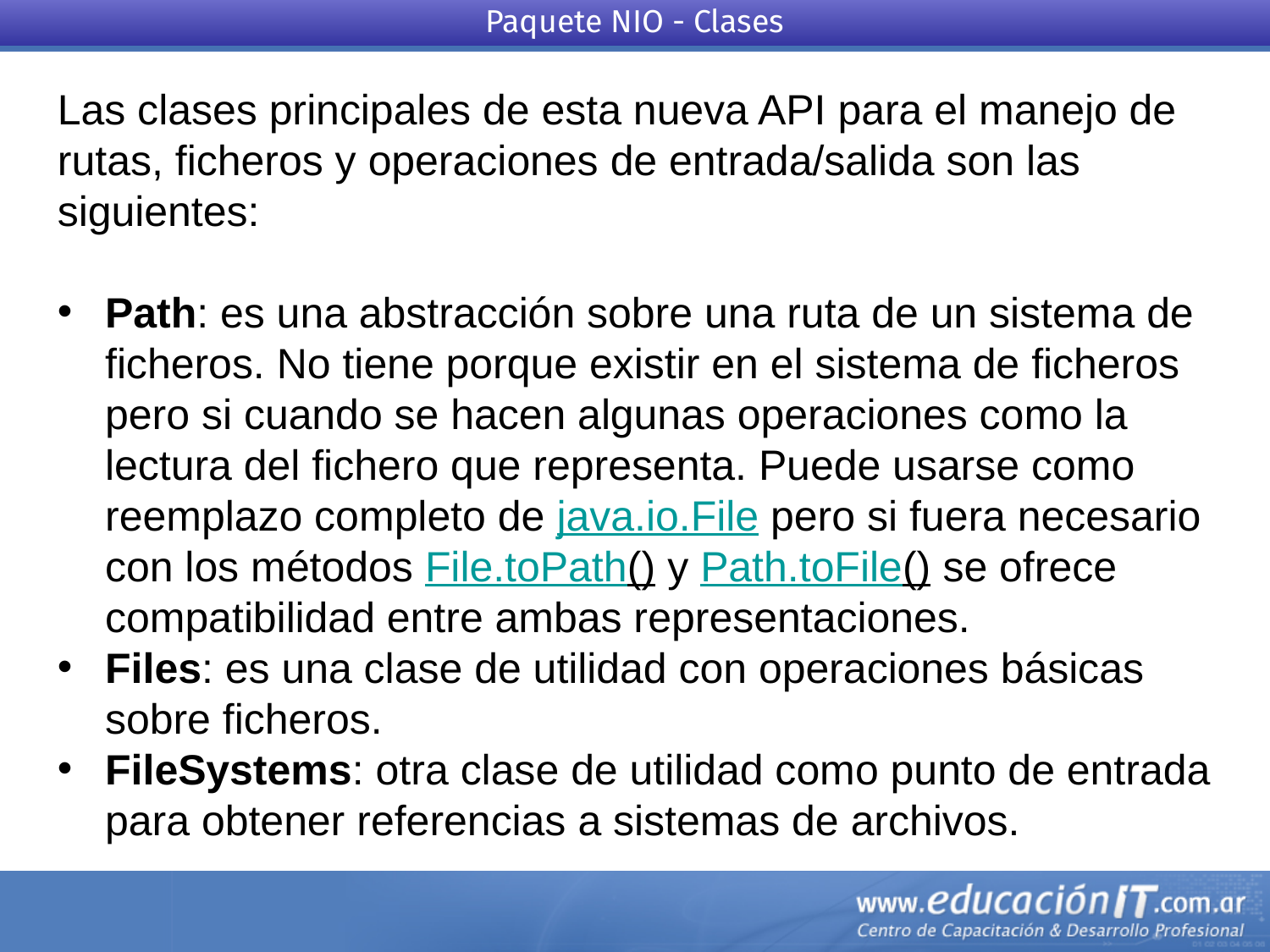

Paquete NIO - Clases
Las clases principales de esta nueva API para el manejo de rutas, ficheros y operaciones de entrada/salida son las siguientes:

Path: es una abstracción sobre una ruta de un sistema de ficheros. No tiene porque existir en el sistema de ficheros pero si cuando se hacen algunas operaciones como la lectura del fichero que representa. Puede usarse como reemplazo completo de java.io.File pero si fuera necesario con los métodos File.toPath() y Path.toFile() se ofrece compatibilidad entre ambas representaciones.
Files: es una clase de utilidad con operaciones básicas sobre ficheros.
FileSystems: otra clase de utilidad como punto de entrada para obtener referencias a sistemas de archivos.